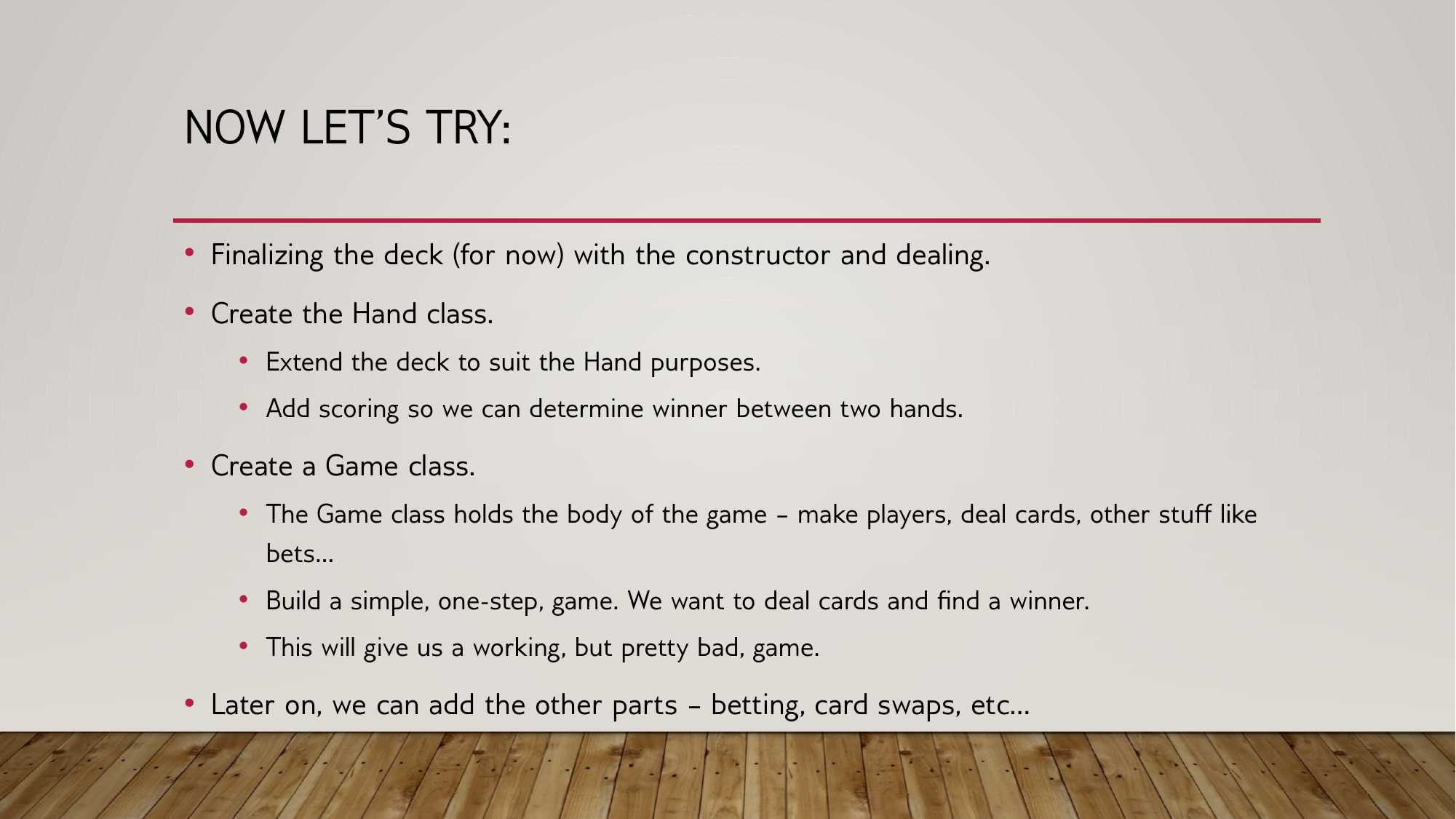

# Now let’s Try:
Finalizing the deck (for now) with the constructor and dealing.
Create the Hand class.
Extend the deck to suit the Hand purposes.
Add scoring so we can determine winner between two hands.
Create a Game class.
The Game class holds the body of the game – make players, deal cards, other stuff like bets…
Build a simple, one-step, game. We want to deal cards and find a winner.
This will give us a working, but pretty bad, game.
Later on, we can add the other parts – betting, card swaps, etc…